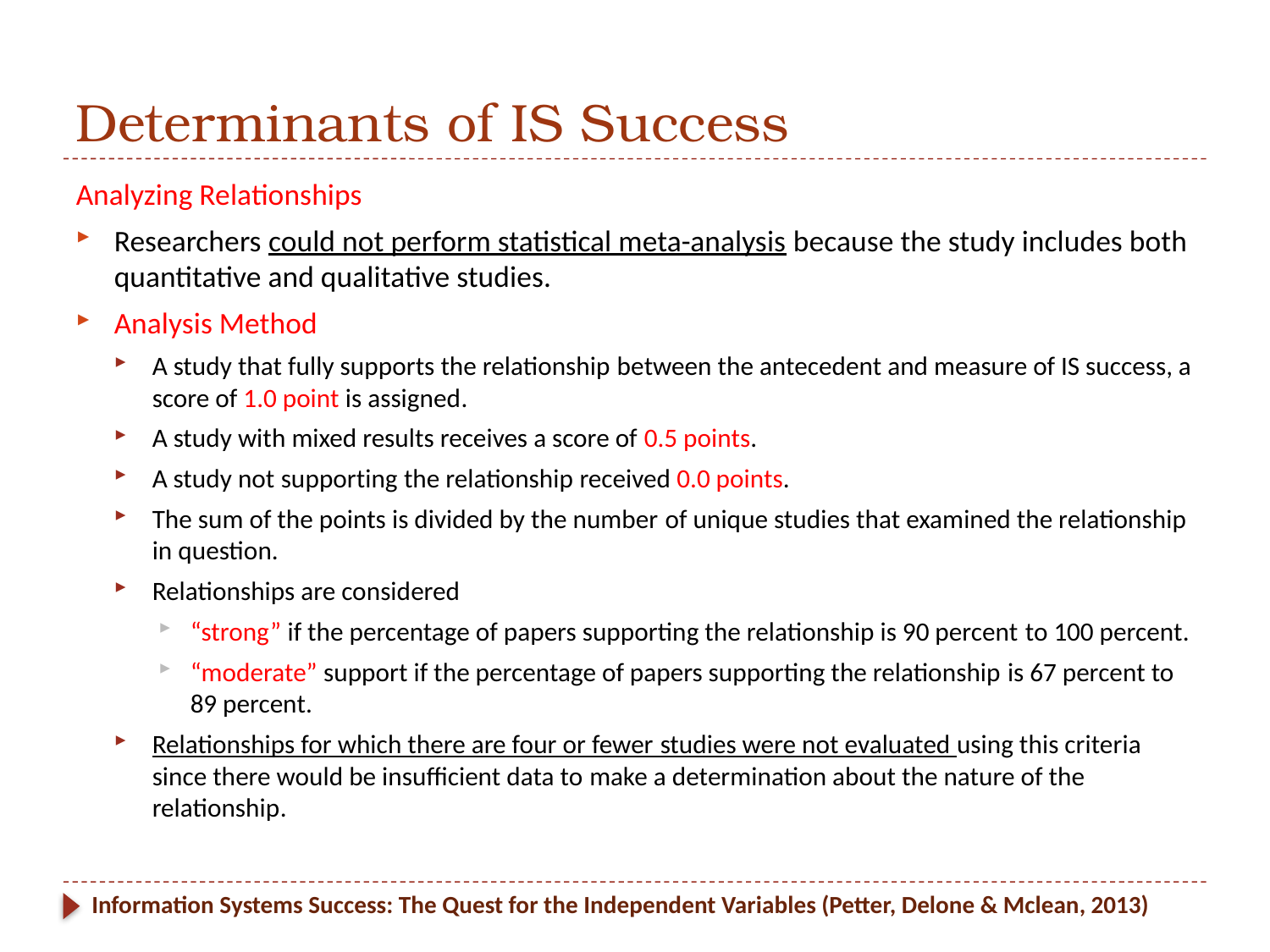

# Determinants of IS Success
Analyzing Relationships
Researchers could not perform statistical meta-analysis because the study includes both quantitative and qualitative studies.
Analysis Method
A study that fully supports the relationship between the antecedent and measure of IS success, a score of 1.0 point is assigned.
A study with mixed results receives a score of 0.5 points.
A study not supporting the relationship received 0.0 points.
The sum of the points is divided by the number of unique studies that examined the relationship in question.
Relationships are considered
“strong” if the percentage of papers supporting the relationship is 90 percent to 100 percent.
“moderate” support if the percentage of papers supporting the relationship is 67 percent to 89 percent.
Relationships for which there are four or fewer studies were not evaluated using this criteria since there would be insufficient data to make a determination about the nature of the relationship.
Information Systems Success: The Quest for the Independent Variables (Petter, Delone & Mclean, 2013)